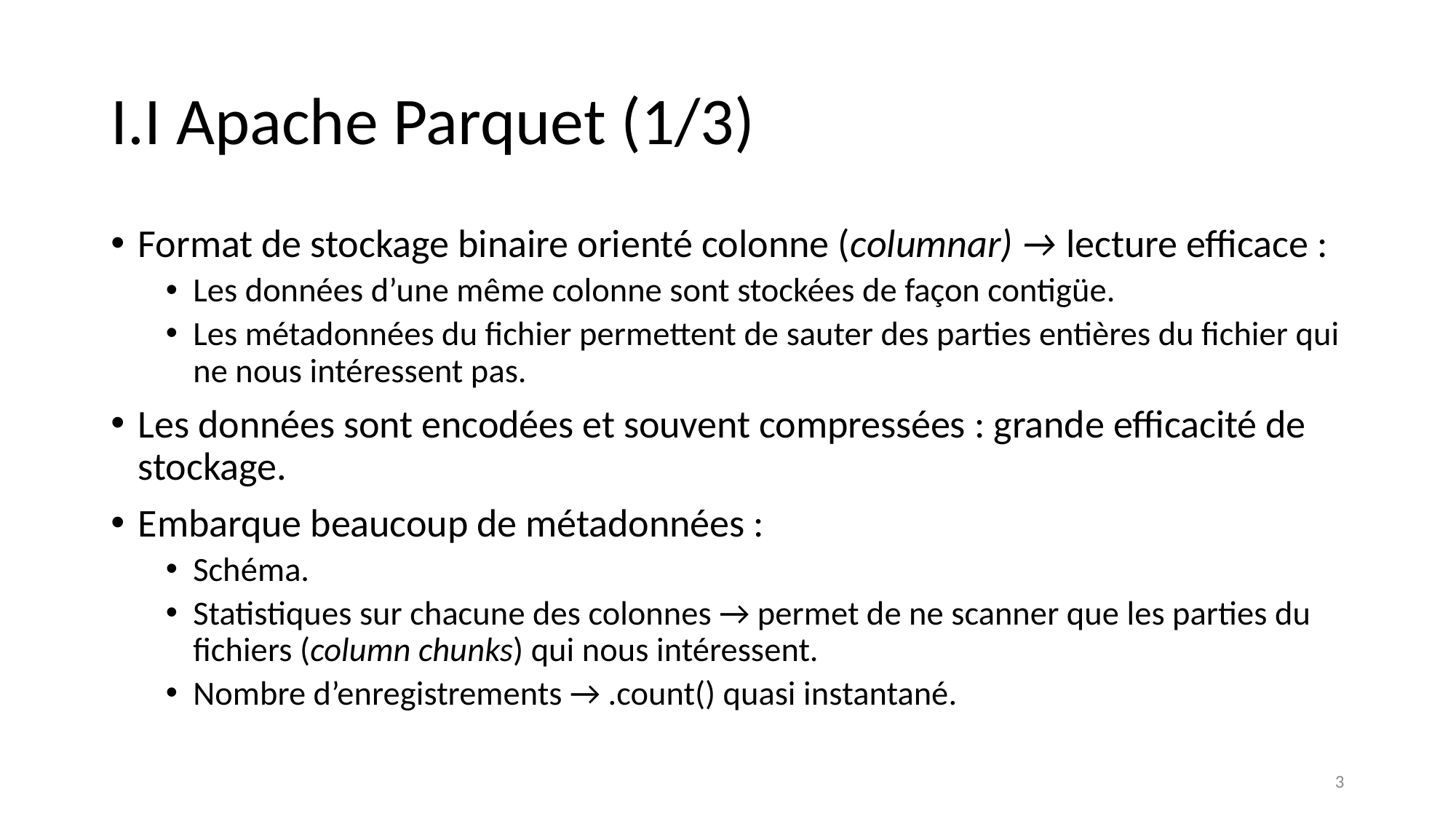

# I.I Apache Parquet (1/3)
Format de stockage binaire orienté colonne (columnar) → lecture efficace :
Les données d’une même colonne sont stockées de façon contigüe.
Les métadonnées du fichier permettent de sauter des parties entières du fichier qui ne nous intéressent pas.
Les données sont encodées et souvent compressées : grande efficacité de stockage.
Embarque beaucoup de métadonnées :
Schéma.
Statistiques sur chacune des colonnes → permet de ne scanner que les parties du fichiers (column chunks) qui nous intéressent.
Nombre d’enregistrements → .count() quasi instantané.
3